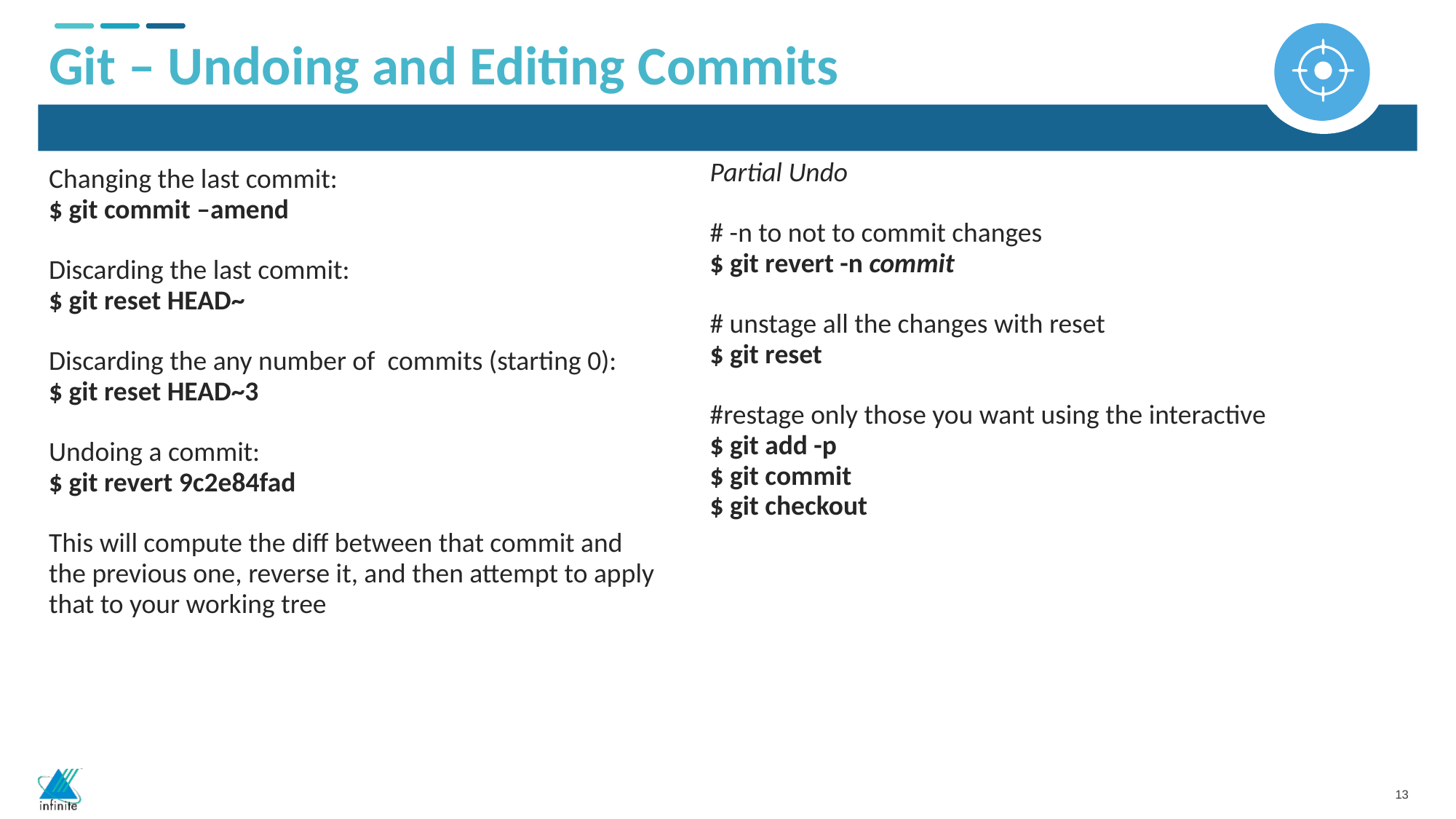

Git – Undoing and Editing Commits

Partial Undo

# -n to not to commit changes
$ git revert -n commit

# unstage all the changes with reset
$ git reset

#restage only those you want using the interactive
$ git add -p
$ git commit
$ git checkout

Changing the last commit:
$ git commit –amend

Discarding the last commit:
$ git reset HEAD~

Discarding the any number of  commits (starting 0):
$ git reset HEAD~3

Undoing a commit:
$ git revert 9c2e84fad

This will compute the diff between that commit and the previous one, reverse it, and then attempt to apply that to your working tree
MVP Phase